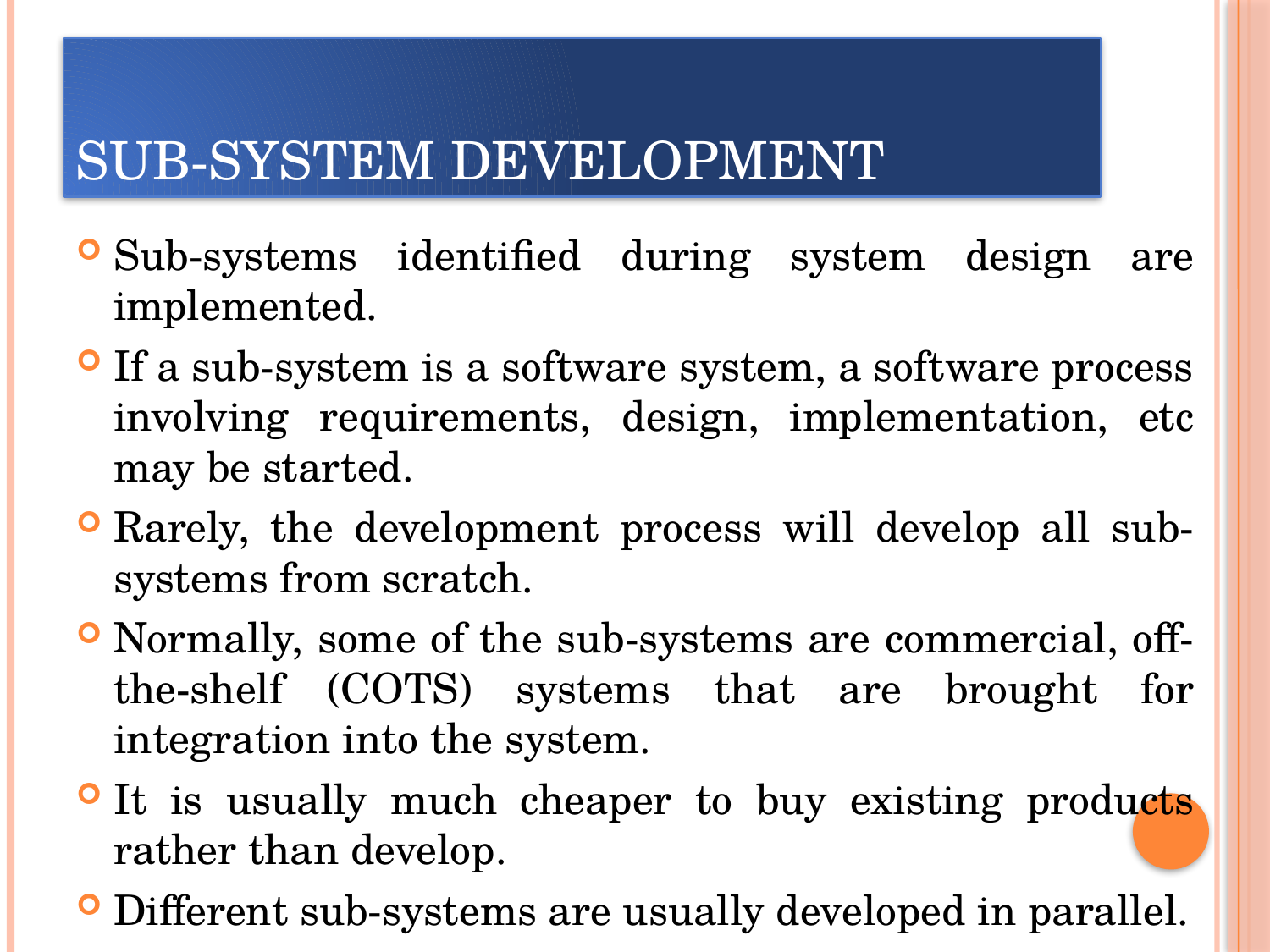

# Sub-system development
Sub-systems identified during system design are implemented.
If a sub-system is a software system, a software process involving requirements, design, implementation, etc may be started.
Rarely, the development process will develop all sub-systems from scratch.
Normally, some of the sub-systems are commercial, off-the-shelf (COTS) systems that are brought for integration into the system.
It is usually much cheaper to buy existing products rather than develop.
Different sub-systems are usually developed in parallel.